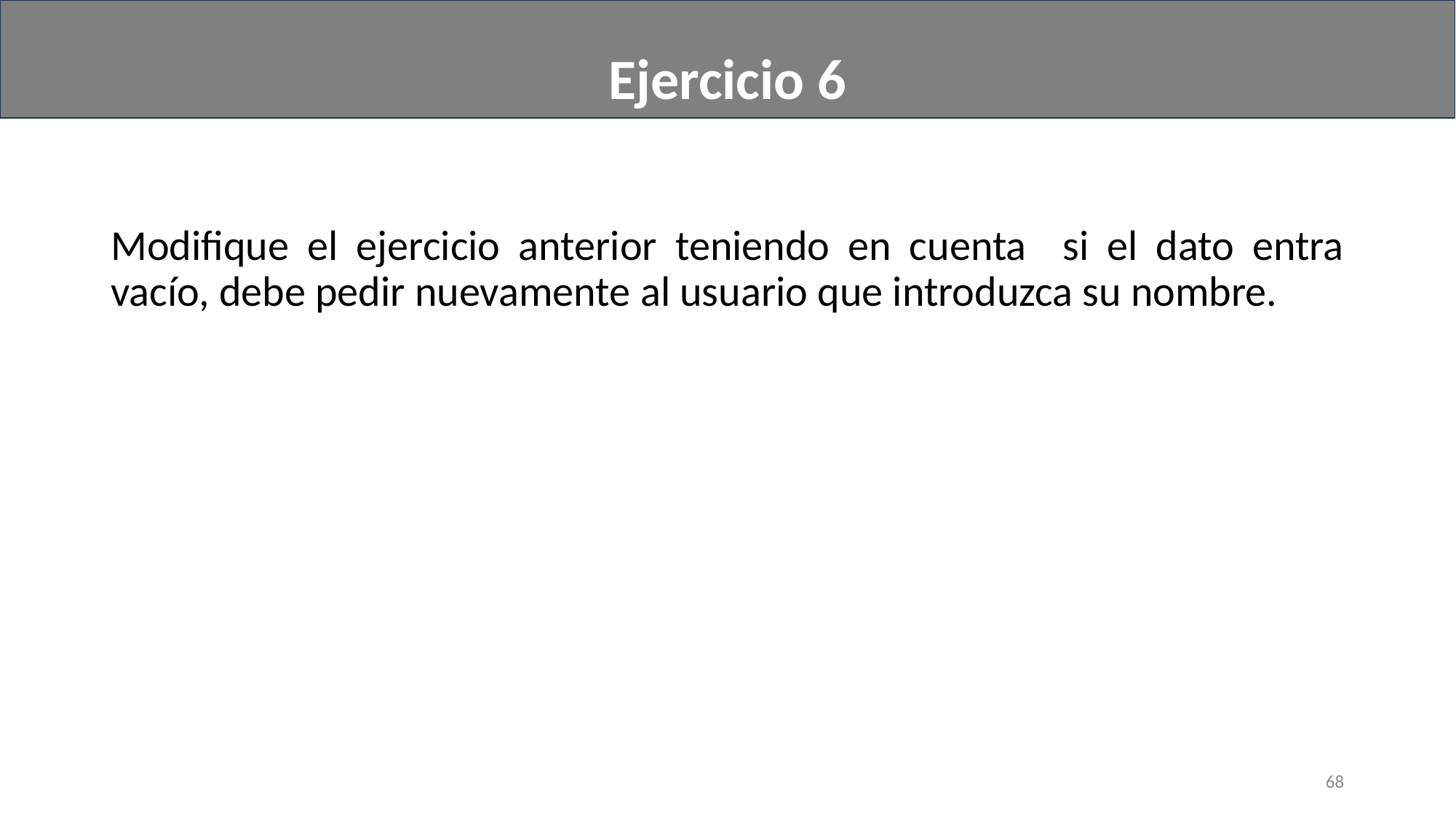

Ejercicio 6

#
Modifique el ejercicio anterior teniendo en cuenta  si el dato entra vacío, debe pedir nuevamente al usuario que introduzca su nombre.
68